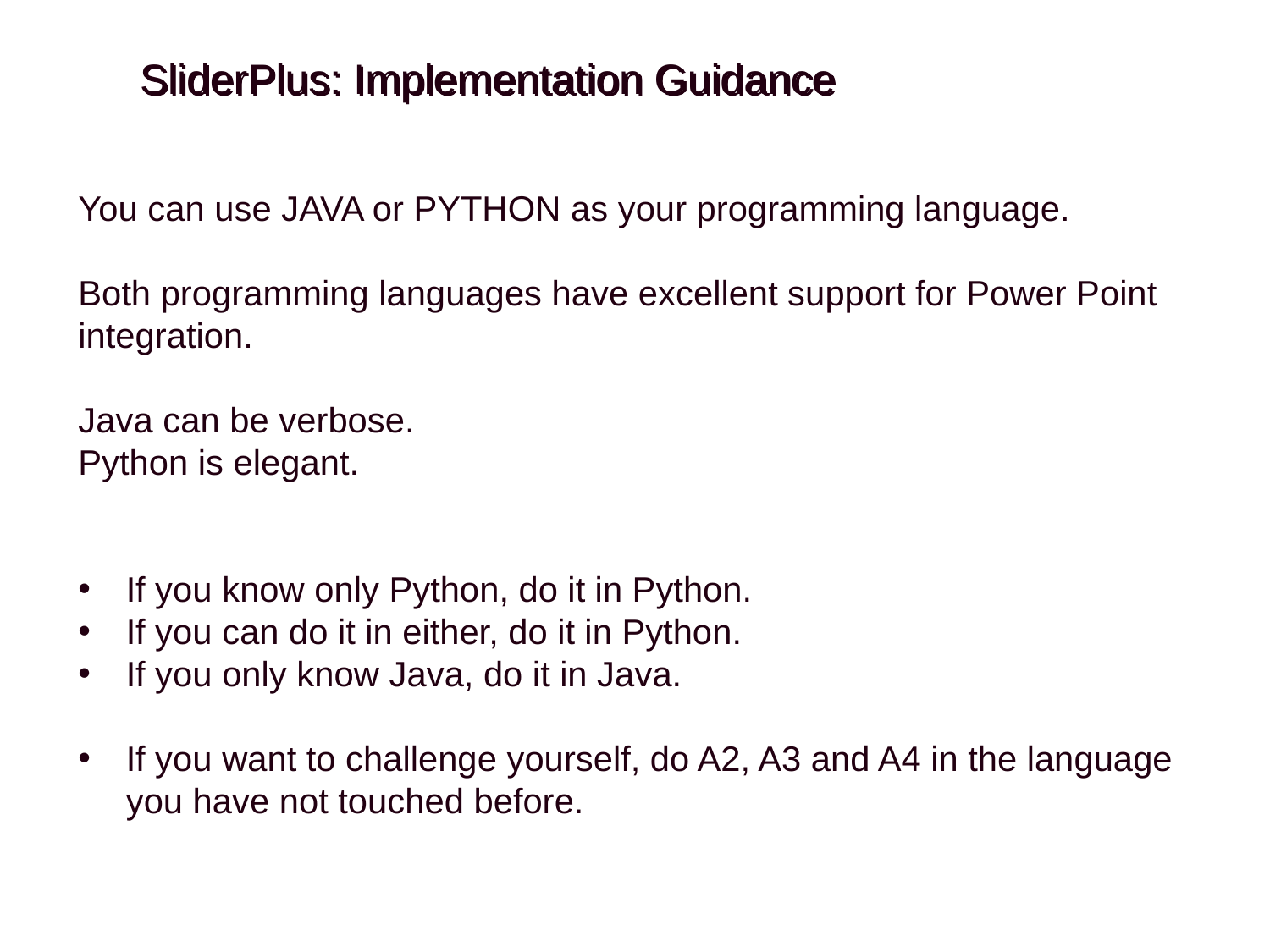

# SliderPlus: Implementation Guidance

You can use JAVA or PYTHON as your programming language.

Both programming languages have excellent support for Power Point integration.

Java can be verbose.
Python is elegant.

If you know only Python, do it in Python.
If you can do it in either, do it in Python.
If you only know Java, do it in Java.

If you want to challenge yourself, do A2, A3 and A4 in the language you have not touched before.